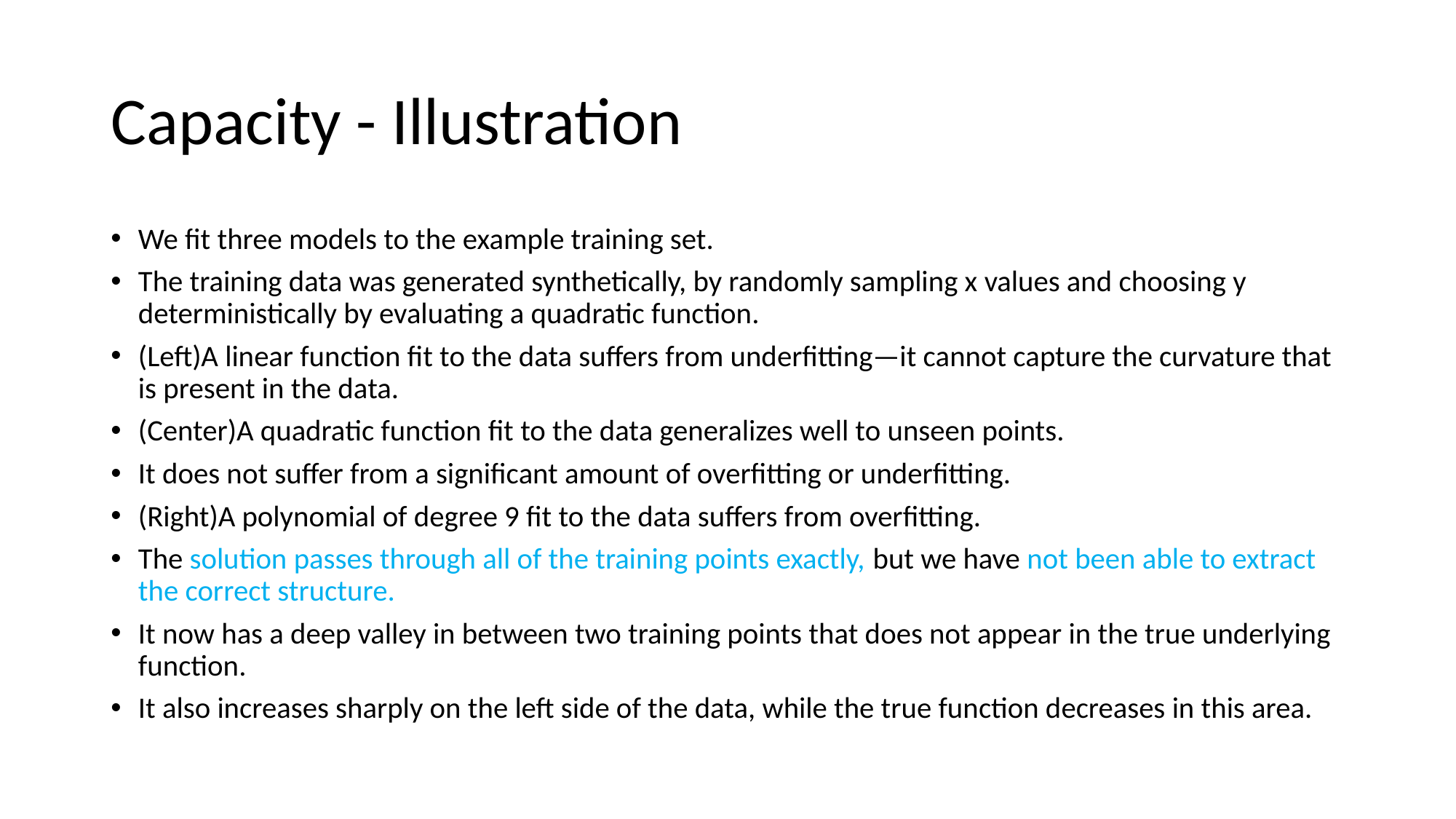

# Capacity - Illustration
We fit three models to the example training set.
The training data was generated synthetically, by randomly sampling x values and choosing y deterministically by evaluating a quadratic function.
(Left)A linear function fit to the data suffers from underfitting—it cannot capture the curvature that is present in the data.
(Center)A quadratic function fit to the data generalizes well to unseen points.
It does not suffer from a significant amount of overfitting or underfitting.
(Right)A polynomial of degree 9 fit to the data suffers from overfitting.
The solution passes through all of the training points exactly, but we have not been able to extract the correct structure.
It now has a deep valley in between two training points that does not appear in the true underlying function.
It also increases sharply on the left side of the data, while the true function decreases in this area.